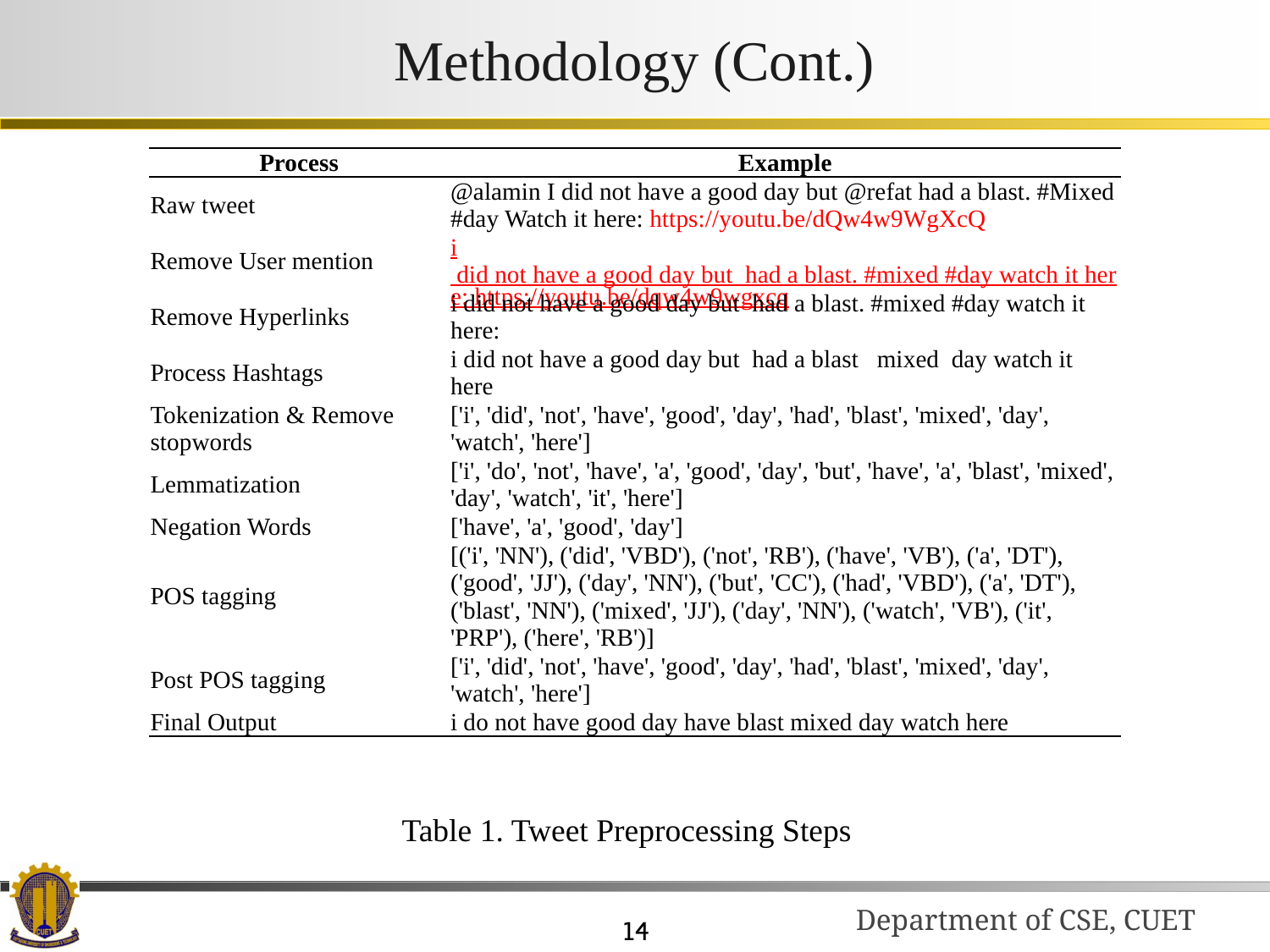

# Methodology (Cont.)
| Process | Example |
| --- | --- |
| Raw tweet | @alamin I did not have a good day but @refat had a blast. #Mixed #day Watch it here: https://youtu.be/dQw4w9WgXcQ |
| Remove User mention | i did not have a good day but had a blast. #mixed #day watch it here: https://youtu.be/dqw4w9wgxcq |
| Remove Hyperlinks | i did not have a good day but had a blast. #mixed #day watch it here: |
| Process Hashtags | i did not have a good day but had a blast mixed day watch it here |
| Tokenization & Remove stopwords | ['i', 'did', 'not', 'have', 'good', 'day', 'had', 'blast', 'mixed', 'day', 'watch', 'here'] |
| Lemmatization | ['i', 'do', 'not', 'have', 'a', 'good', 'day', 'but', 'have', 'a', 'blast', 'mixed', 'day', 'watch', 'it', 'here'] |
| Negation Words | ['have', 'a', 'good', 'day'] |
| POS tagging | [('i', 'NN'), ('did', 'VBD'), ('not', 'RB'), ('have', 'VB'), ('a', 'DT'), ('good', 'JJ'), ('day', 'NN'), ('but', 'CC'), ('had', 'VBD'), ('a', 'DT'), ('blast', 'NN'), ('mixed', 'JJ'), ('day', 'NN'), ('watch', 'VB'), ('it', 'PRP'), ('here', 'RB')] |
| Post POS tagging | ['i', 'did', 'not', 'have', 'good', 'day', 'had', 'blast', 'mixed', 'day', 'watch', 'here'] |
| Final Output | i do not have good day have blast mixed day watch here |
Table 1. Tweet Preprocessing Steps